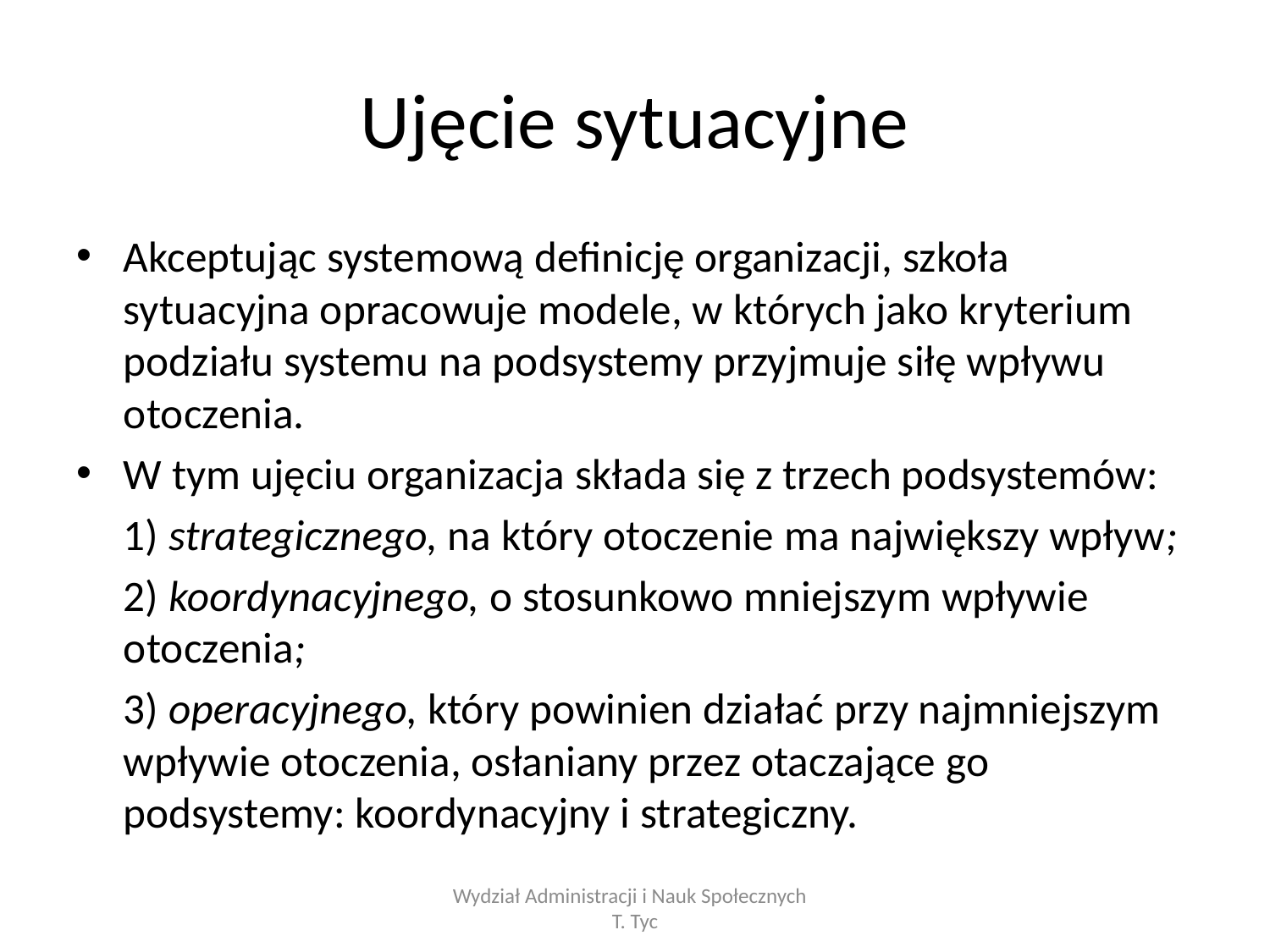

# Ujęcie sytuacyjne
Akceptując systemową definicję organizacji, szkoła sytuacyjna opracowuje modele, w których jako kryterium podziału systemu na podsystemy przyjmuje siłę wpływu otoczenia.
W tym ujęciu organizacja składa się z trzech podsystemów:
	1) strategicznego, na który otoczenie ma największy wpływ;
	2) koordynacyjnego, o stosunkowo mniejszym wpływie otoczenia;
	3) operacyjnego, który powinien działać przy najmniejszym wpływie otoczenia, osłaniany przez otaczające go podsystemy: koordynacyjny i strategiczny.
Wydział Administracji i Nauk Społecznych   T. Tyc